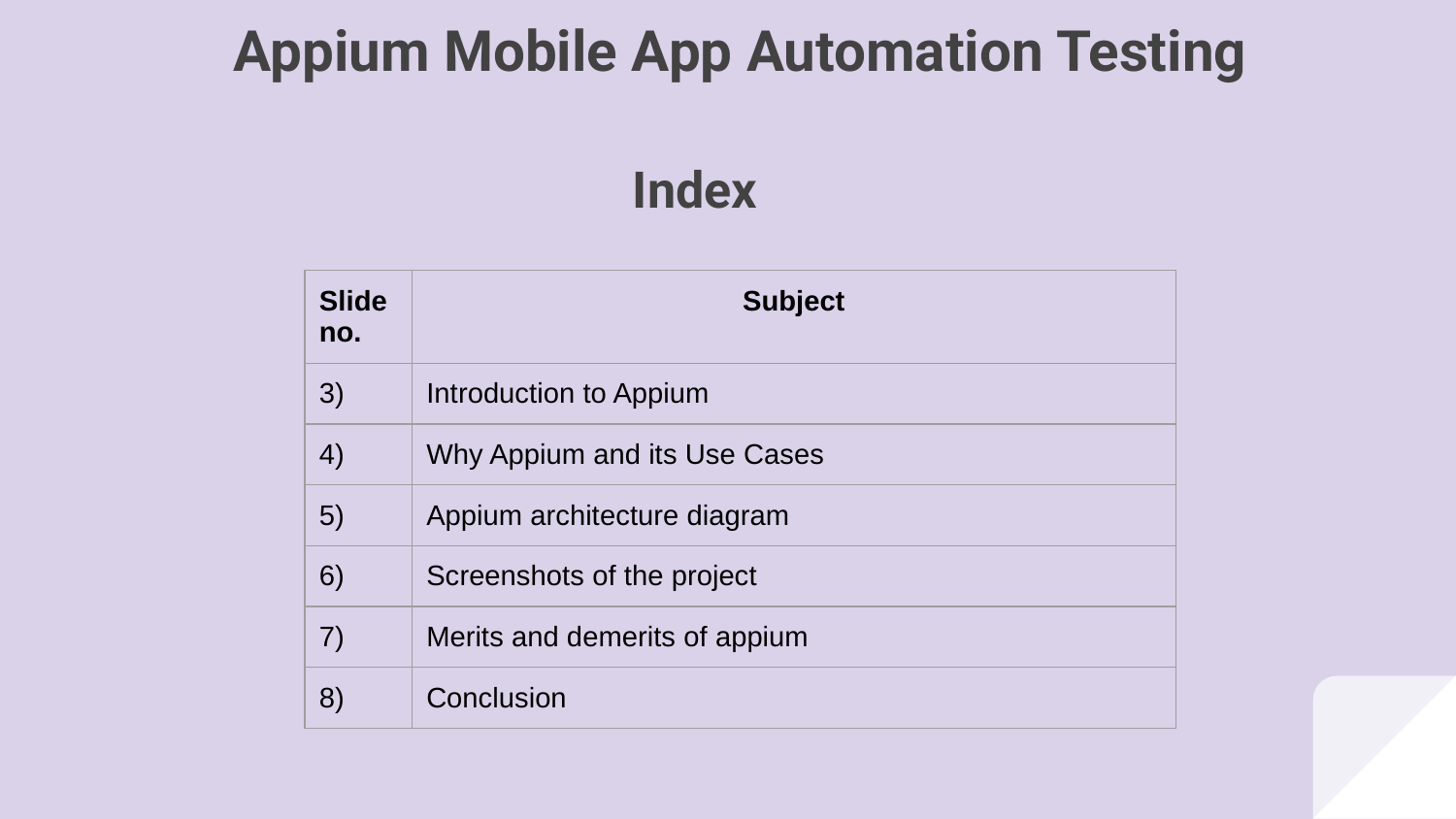

Appium Mobile App Automation Testing
# Index

| Slide no. | Subject |
| --- | --- |
| 3) | Introduction to Appium |
| 4) | Why Appium and its Use Cases |
| 5) | Appium architecture diagram |
| 6) | Screenshots of the project |
| 7) | Merits and demerits of appium |
| 8) | Conclusion |